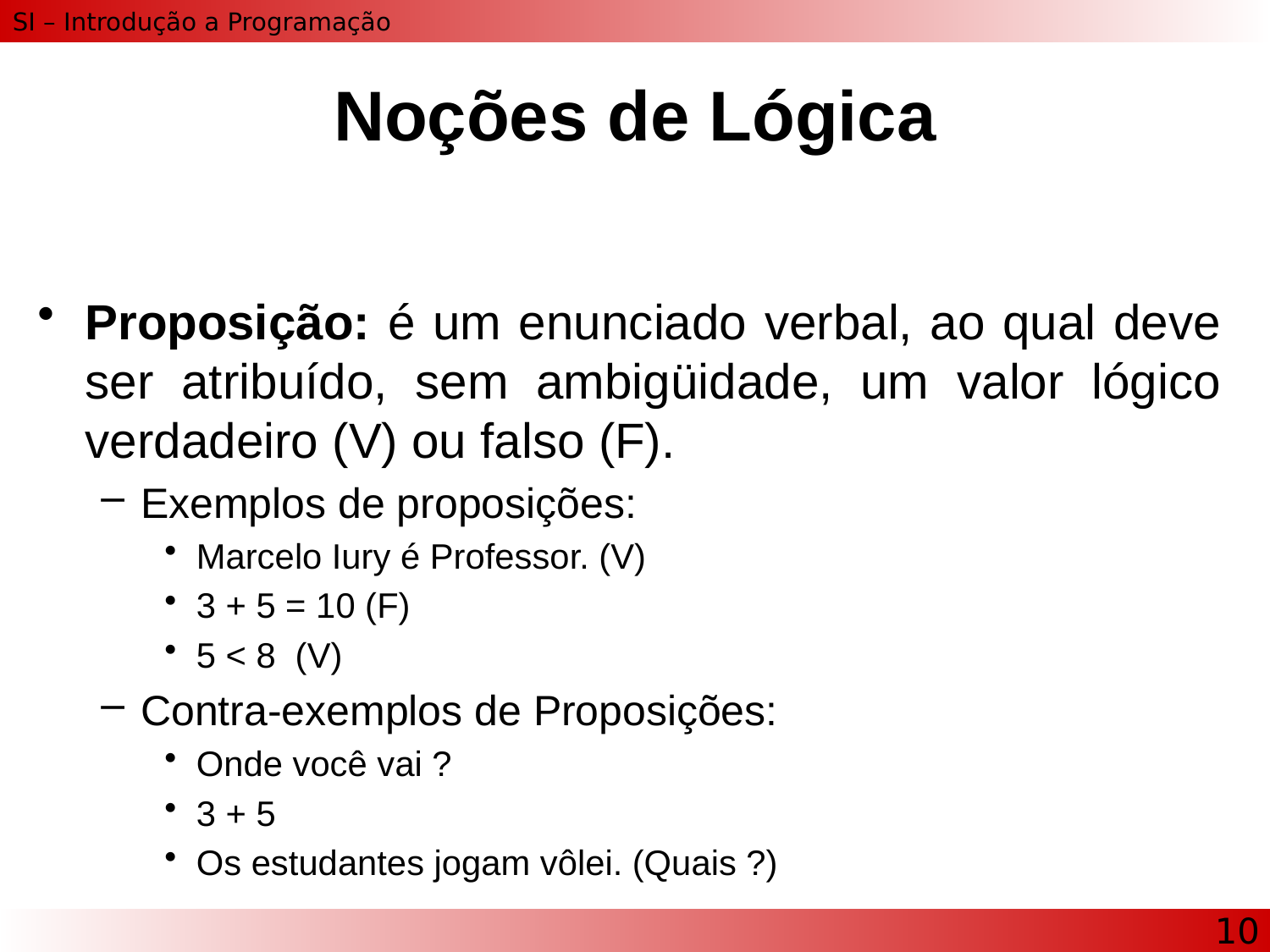

# Noções de Lógica

Proposição: é um enunciado verbal, ao qual deve ser atribuído, sem ambigüidade, um valor lógico verdadeiro (V) ou falso (F).
Exemplos de proposições:
Marcelo Iury é Professor. (V)
3 + 5 = 10 (F)
5 < 8  (V)
Contra-exemplos de Proposições:
Onde você vai ?
3 + 5
Os estudantes jogam vôlei. (Quais ?)
10